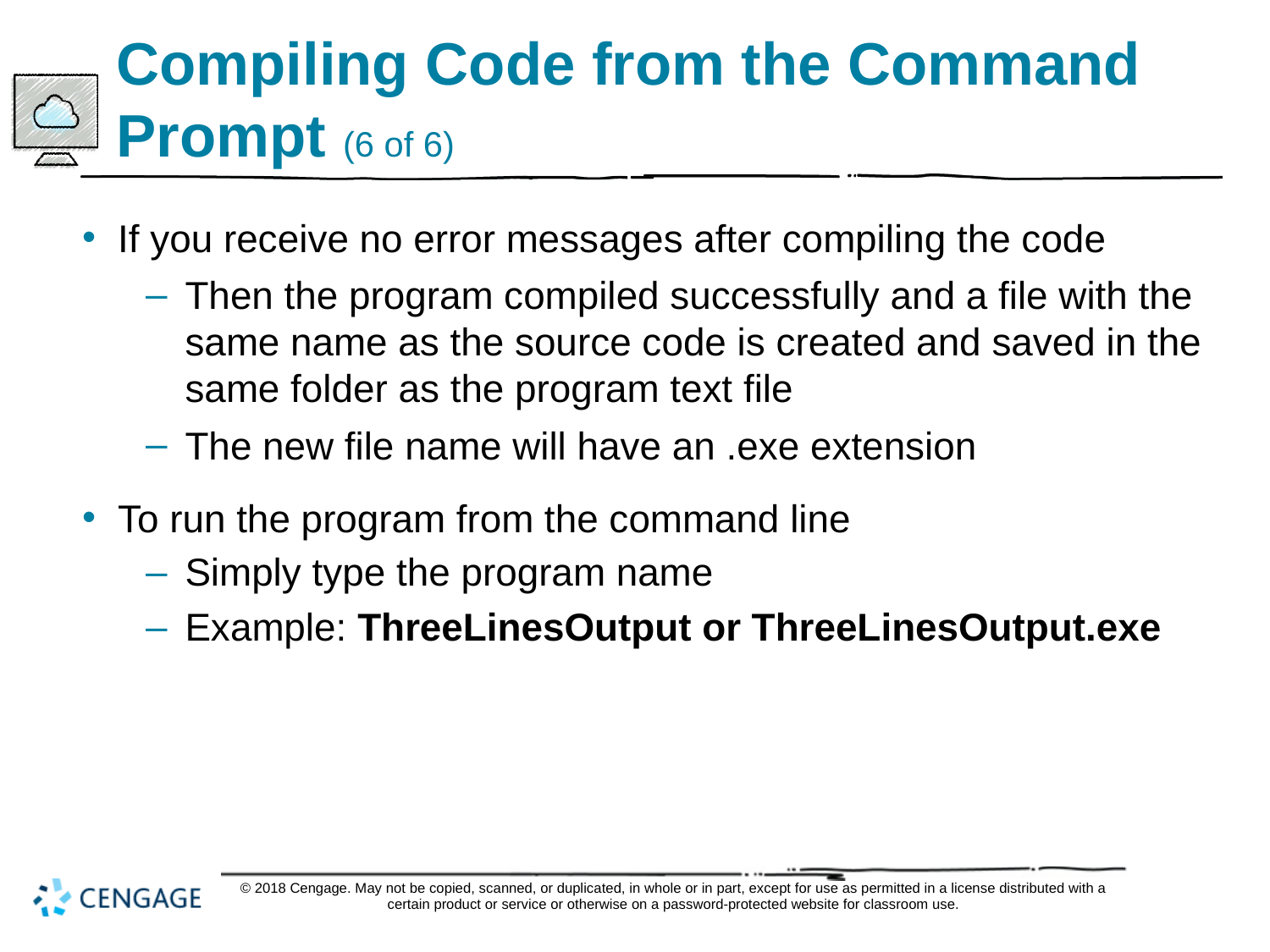

# Compiling Code from the Command Prompt (6 of 6)
If you receive no error messages after compiling the code
Then the program compiled successfully and a file with the same name as the source code is created and saved in the same folder as the program text file
The new file name will have an .exe extension
To run the program from the command line
Simply type the program name
Example: ThreeLinesOutput or ThreeLinesOutput.exe
© 2018 Cengage. May not be copied, scanned, or duplicated, in whole or in part, except for use as permitted in a license distributed with a certain product or service or otherwise on a password-protected website for classroom use.